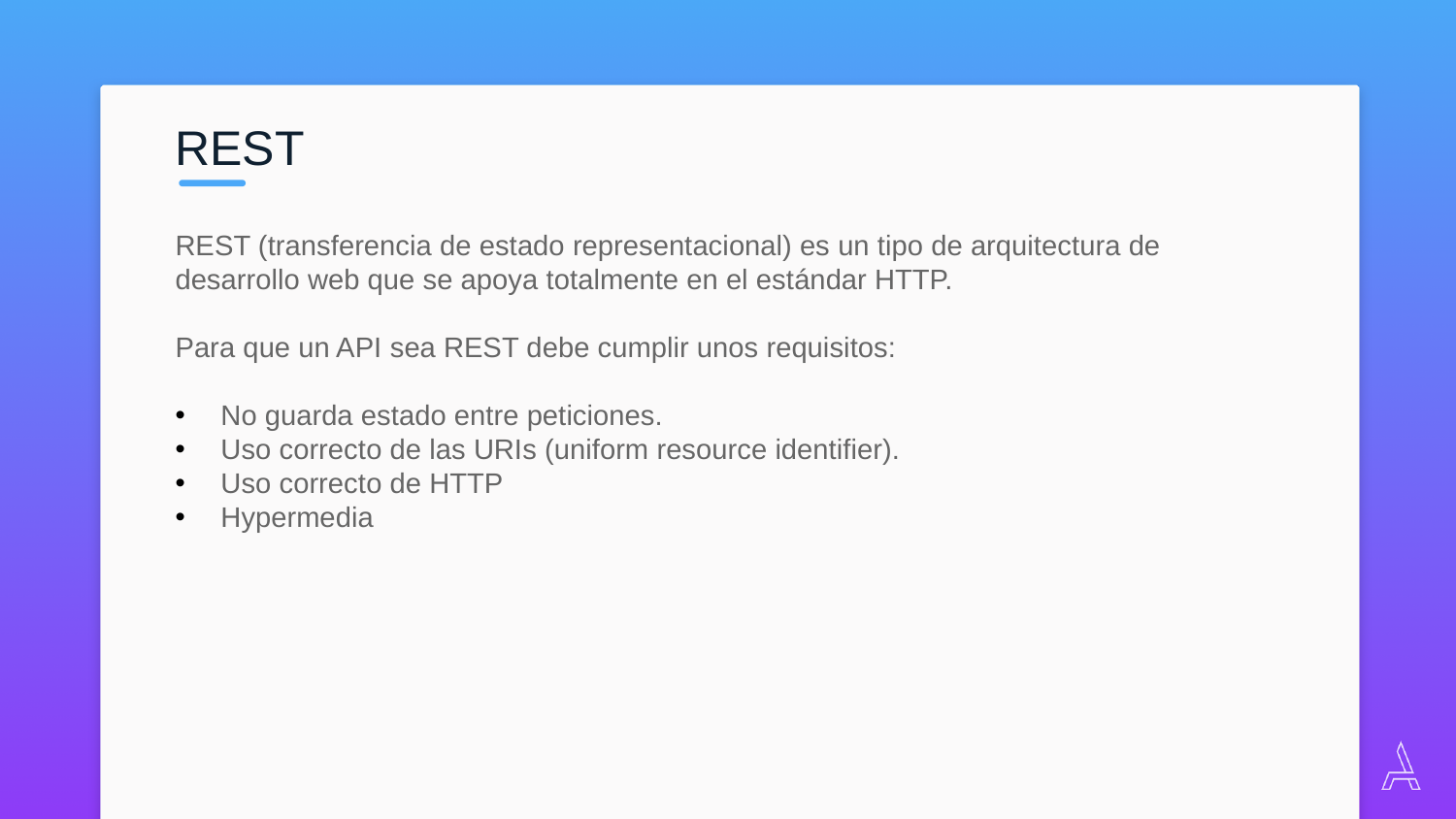

REST

REST (transferencia de estado representacional) es un tipo de arquitectura de desarrollo web que se apoya totalmente en el estándar HTTP.

Para que un API sea REST debe cumplir unos requisitos:

No guarda estado entre peticiones.
Uso correcto de las URIs (uniform resource identifier).
Uso correcto de HTTP
Hypermedia